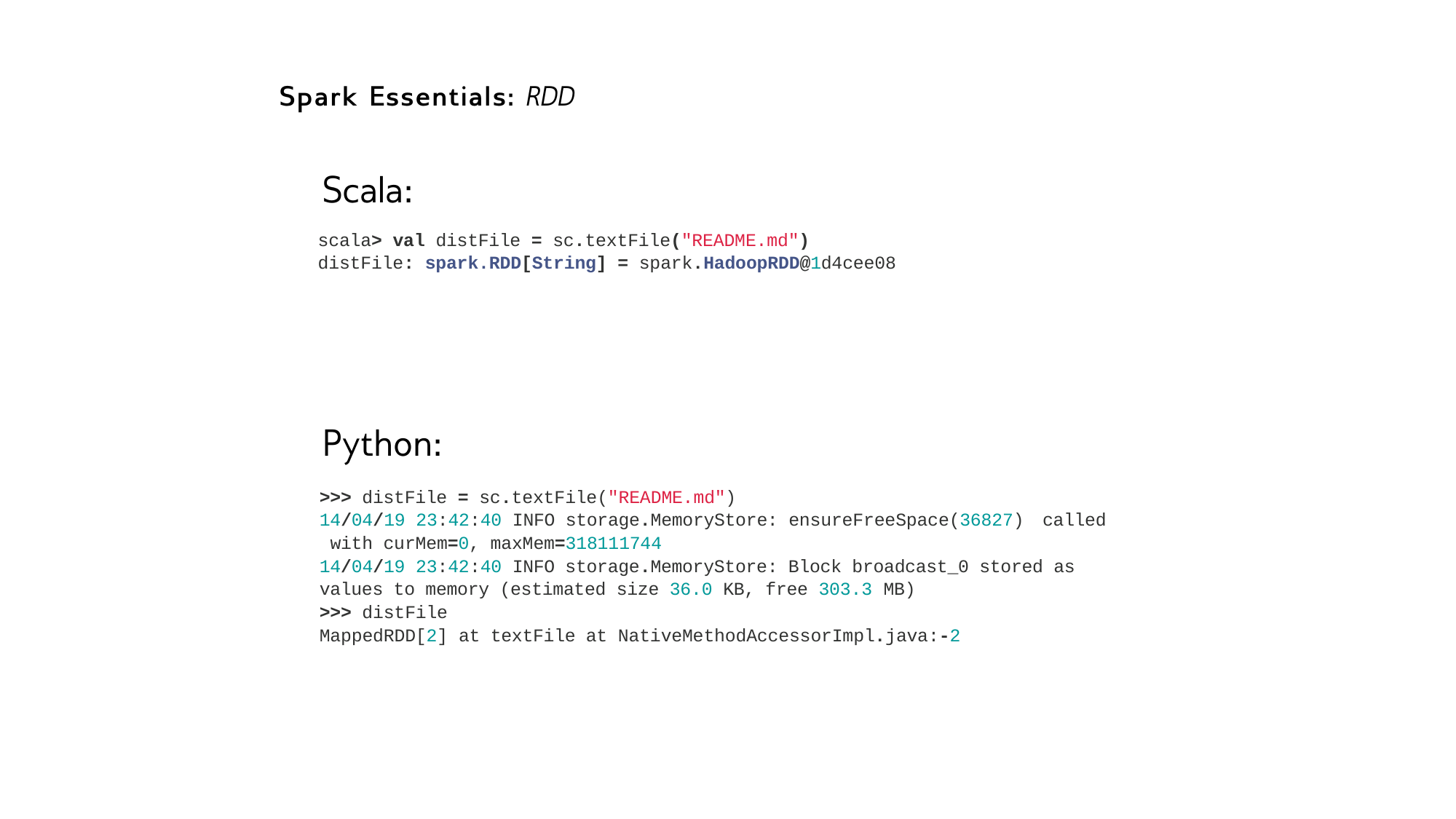

# Spark Essentials: RDD
Scala:
scala> val distFile = sc.textFile("README.md")  distFile: spark.RDD[String] = spark.HadoopRDD@1d4cee08
Python:
>>> distFile = sc.textFile("README.md")
14/04/19 23:42:40 INFO storage.MemoryStore: ensureFreeSpace(36827)  with curMem=0, maxMem=318111744
called
14/04/19 23:42:40 INFO storage.MemoryStore: Block broadcast_0 stored as  values to memory (estimated size 36.0 KB, free 303.3 MB)
>>> distFile
MappedRDD[2] at textFile at NativeMethodAccessorImpl.java:-2